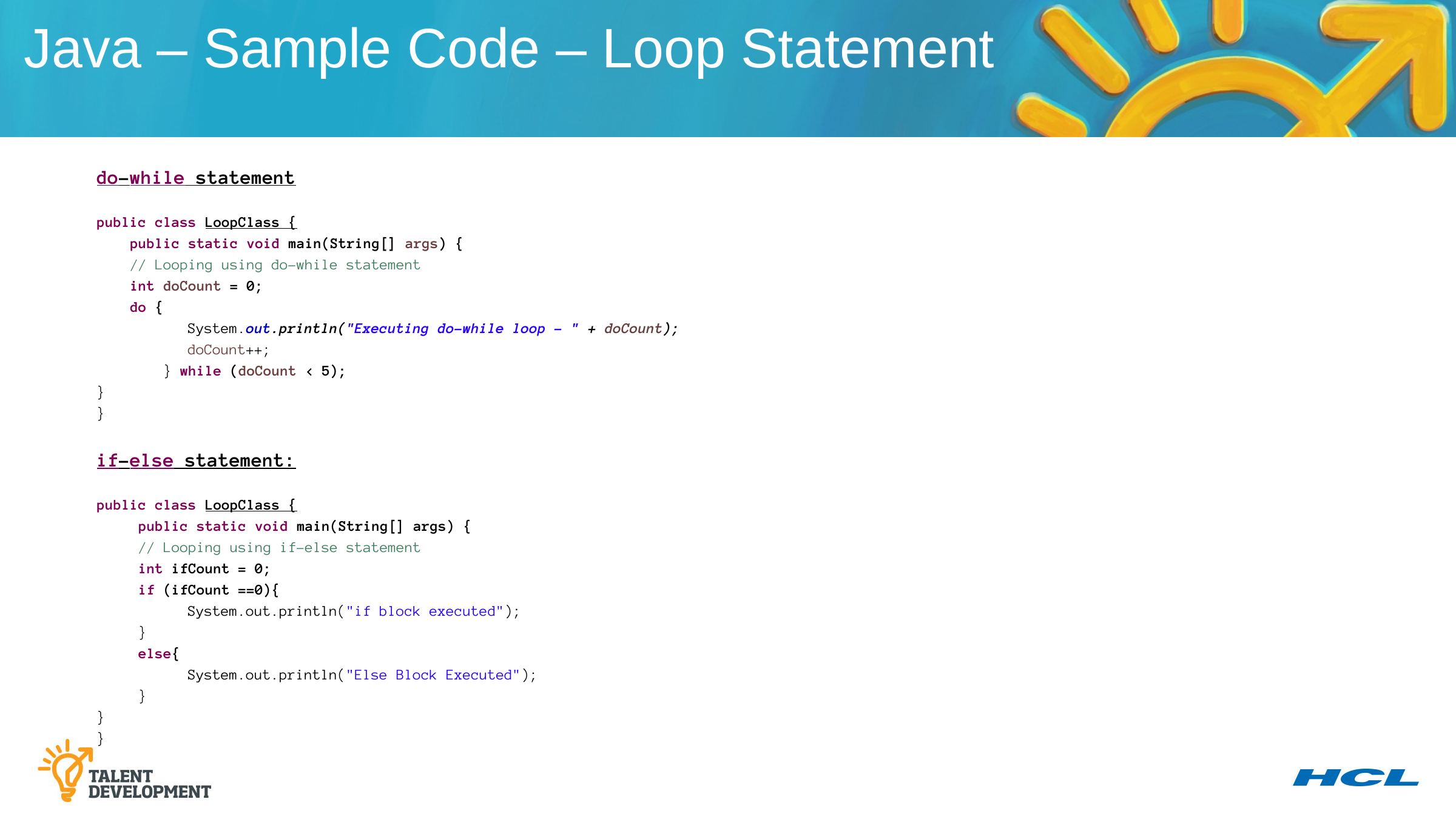

Java – Sample Code – Loop Statement
do-while statement

public class LoopClass {
    public static void main(String[] args) {
    // Looping using do-while statement
    int doCount = 0;
    do {
 	System.out.println("Executing do-while loop - " + doCount);
	doCount++;
        } while (doCount < 5);
}
}

if-else statement:

public class LoopClass {
     public static void main(String[] args) {
     // Looping using if-else statement
     int ifCount = 0;
     if (ifCount ==0){
    	System.out.println("if block executed");
     }
     else{
	System.out.println("Else Block Executed");
     }
}
}